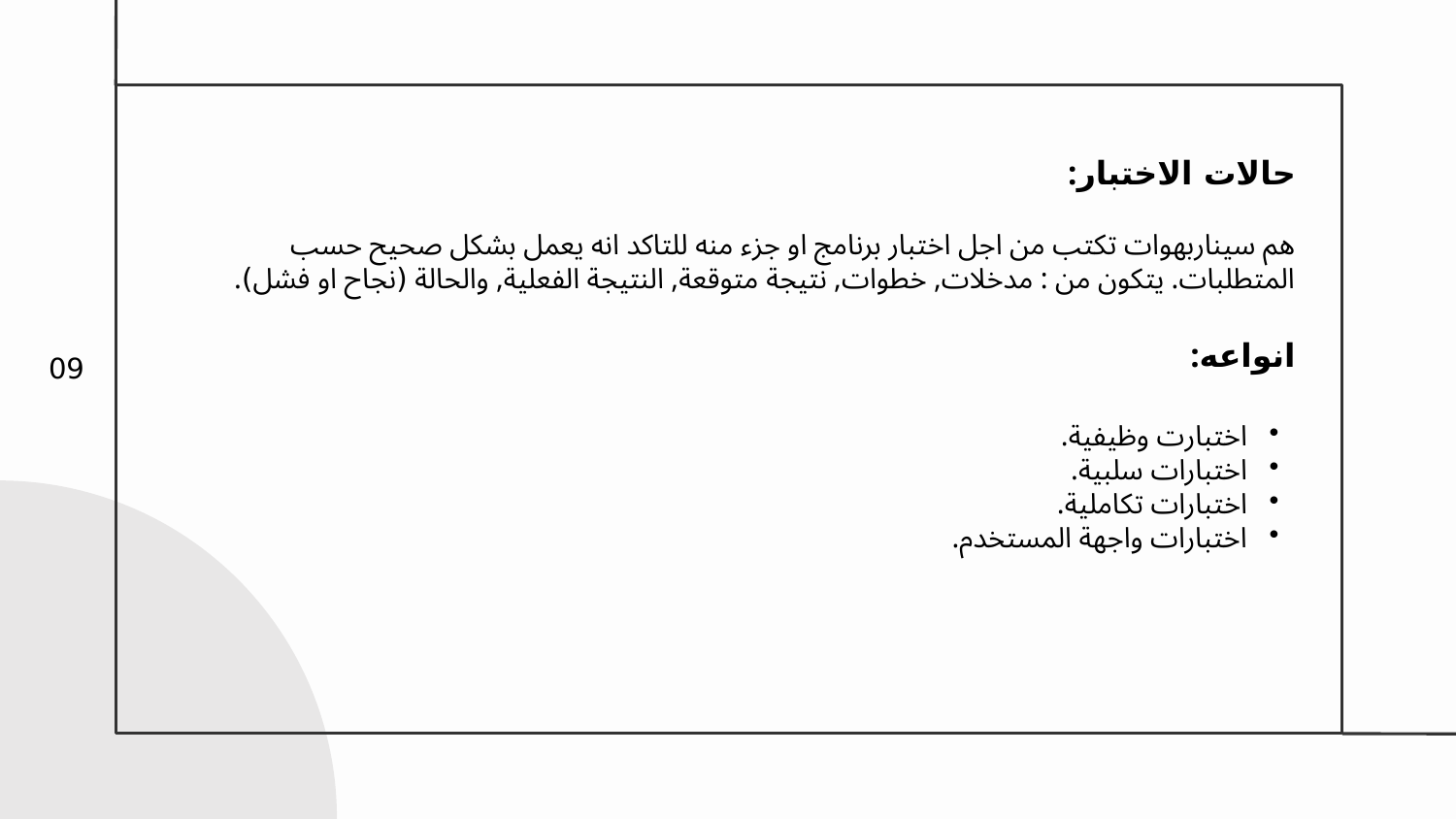

:حالات الاختبار
هم سيناربهوات تكتب من اجل اختبار برنامج او جزء منه للتاكد انه يعمل بشكل صحيح حسب المتطلبات. يتكون من : مدخلات, خطوات, نتيجة متوقعة, النتيجة الفعلية, والحالة (نجاح او فشل).

:انواعه
09
اختبارت وظيفية.
اختبارات سلبية.
اختبارات تكاملية.
اختبارات واجهة المستخدم.